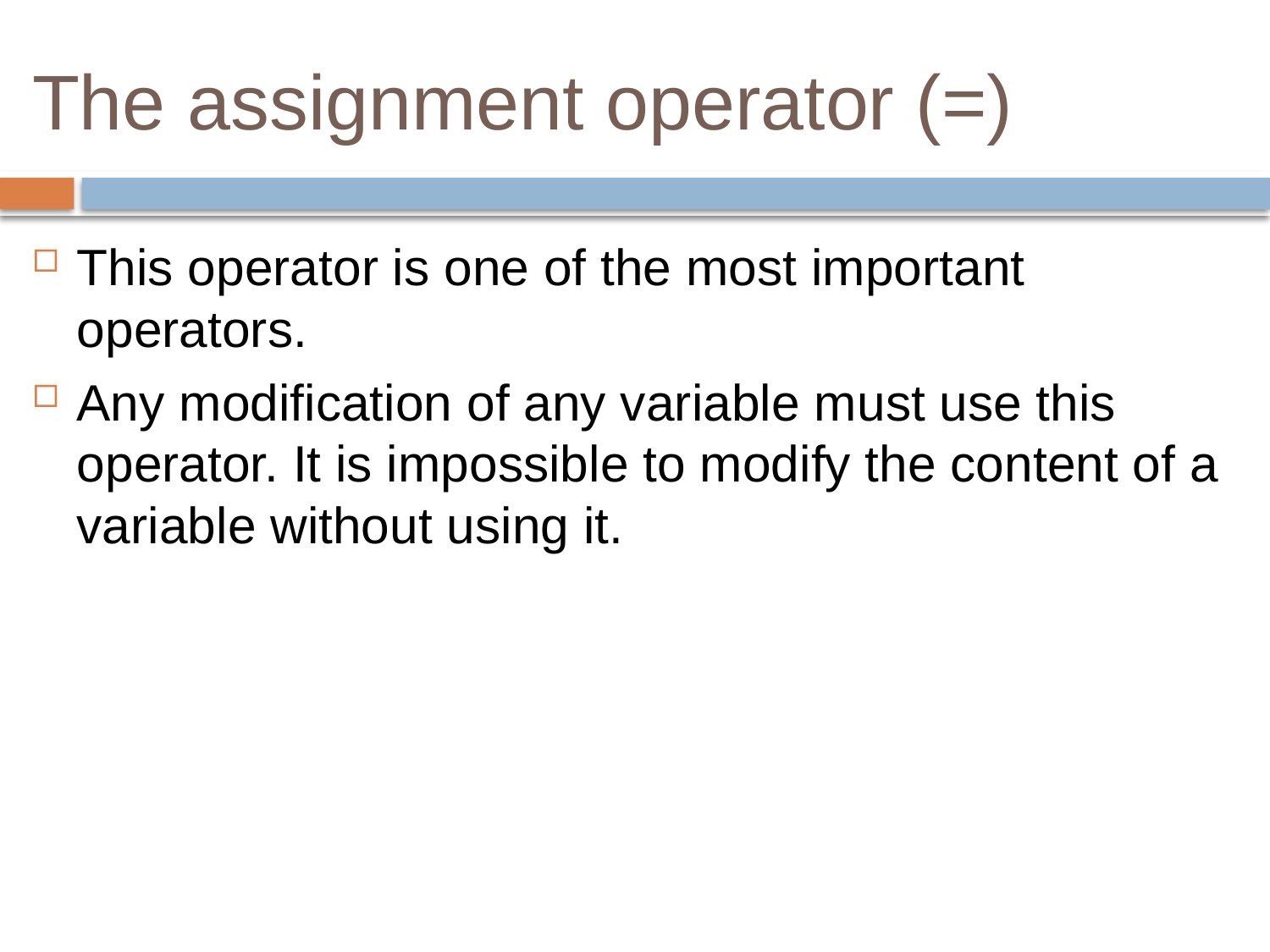

# The assignment operator (=)
This operator is one of the most important operators.
Any modification of any variable must use this operator. It is impossible to modify the content of a variable without using it.